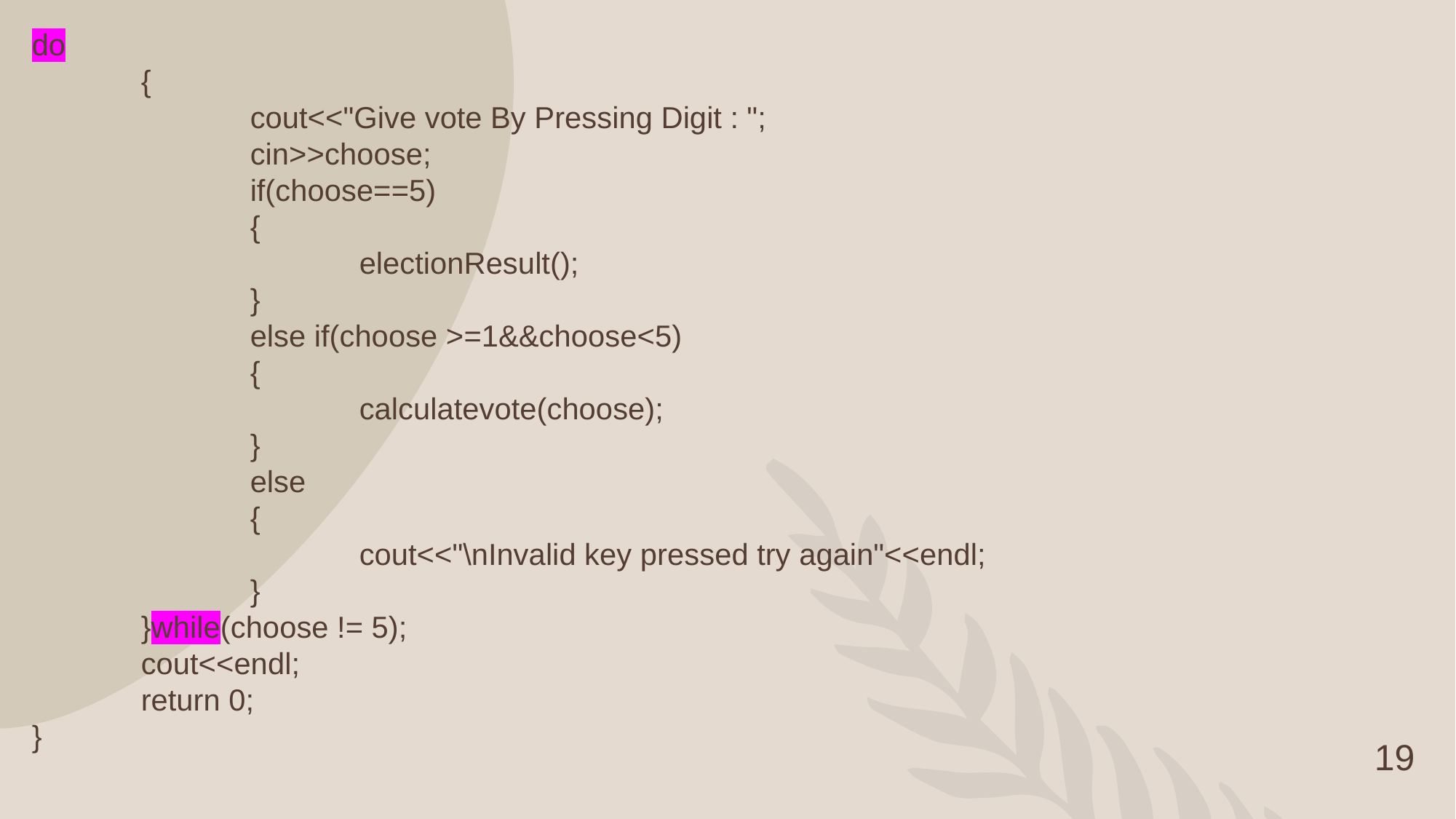

do
	{
		cout<<"Give vote By Pressing Digit : ";
		cin>>choose;
		if(choose==5)
		{
			electionResult();
		}
		else if(choose >=1&&choose<5)
		{
			calculatevote(choose);
		}
		else
		{
			cout<<"\nInvalid key pressed try again"<<endl;
		}
	}while(choose != 5);
	cout<<endl;
	return 0;
}
19